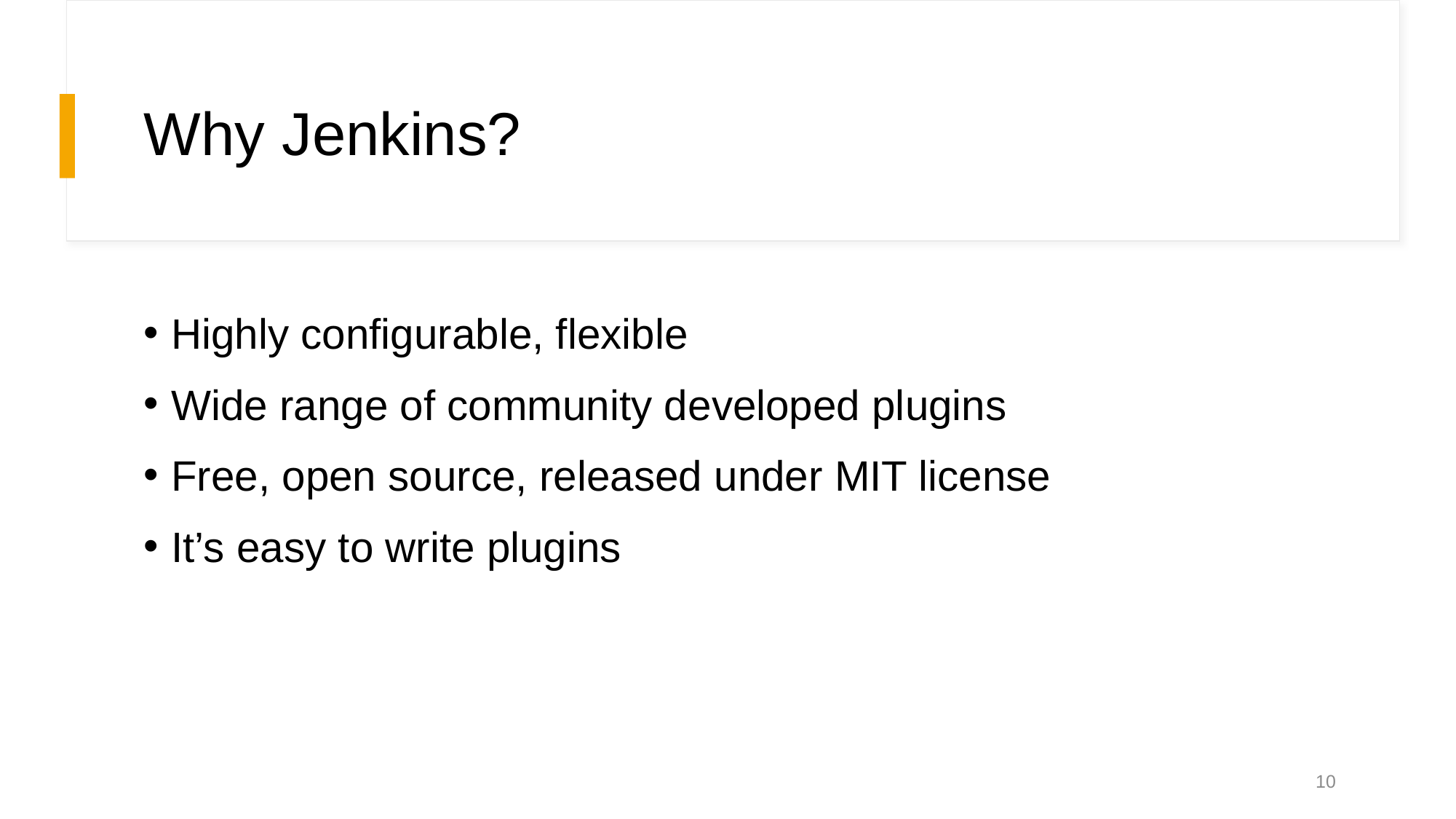

# Why Jenkins?
Highly configurable, flexible
Wide range of community developed plugins
Free, open source, released under MIT license
It’s easy to write plugins
10